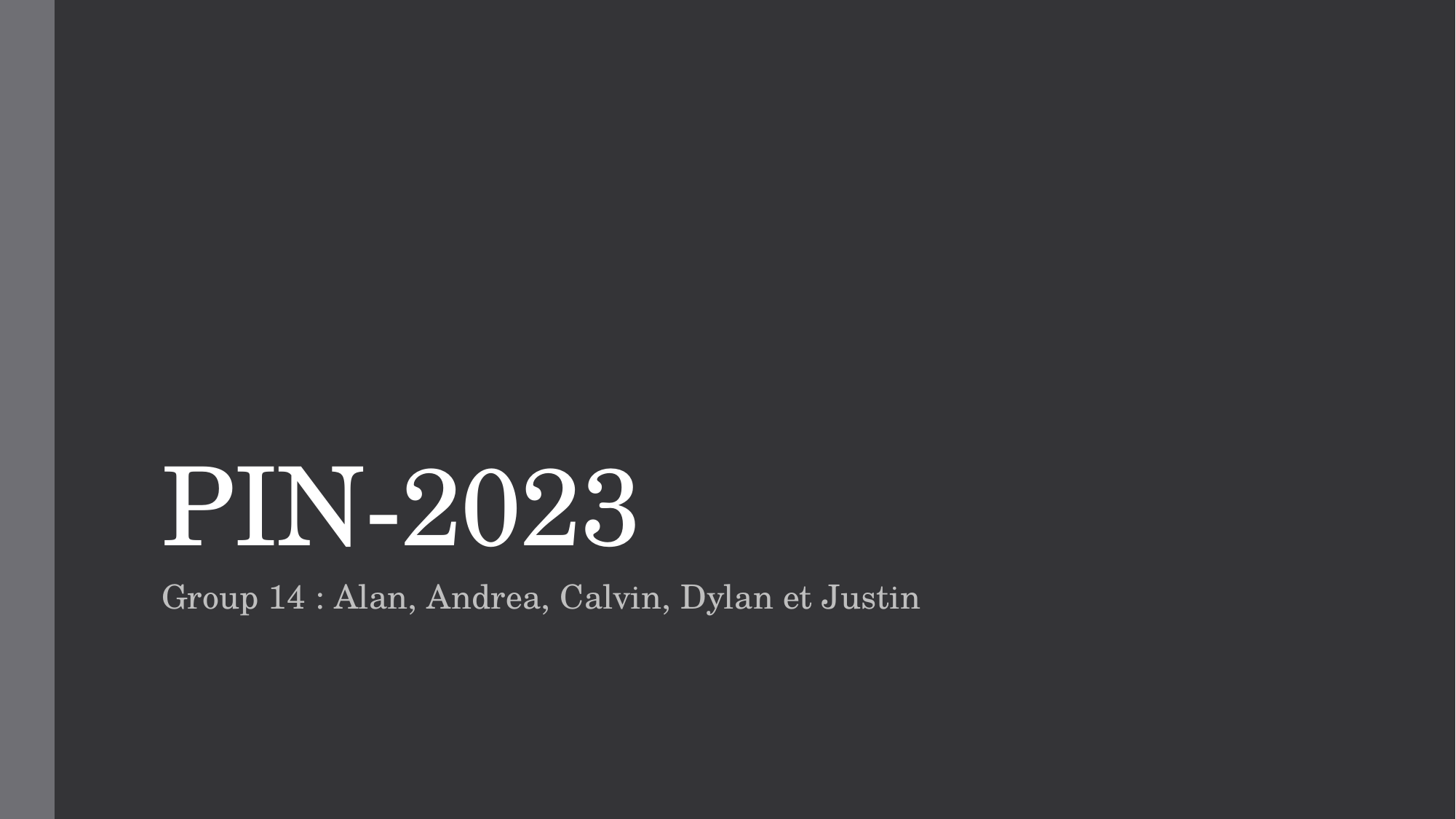

# PIN-2023
Group 14 : Alan, Andrea, Calvin, Dylan et Justin